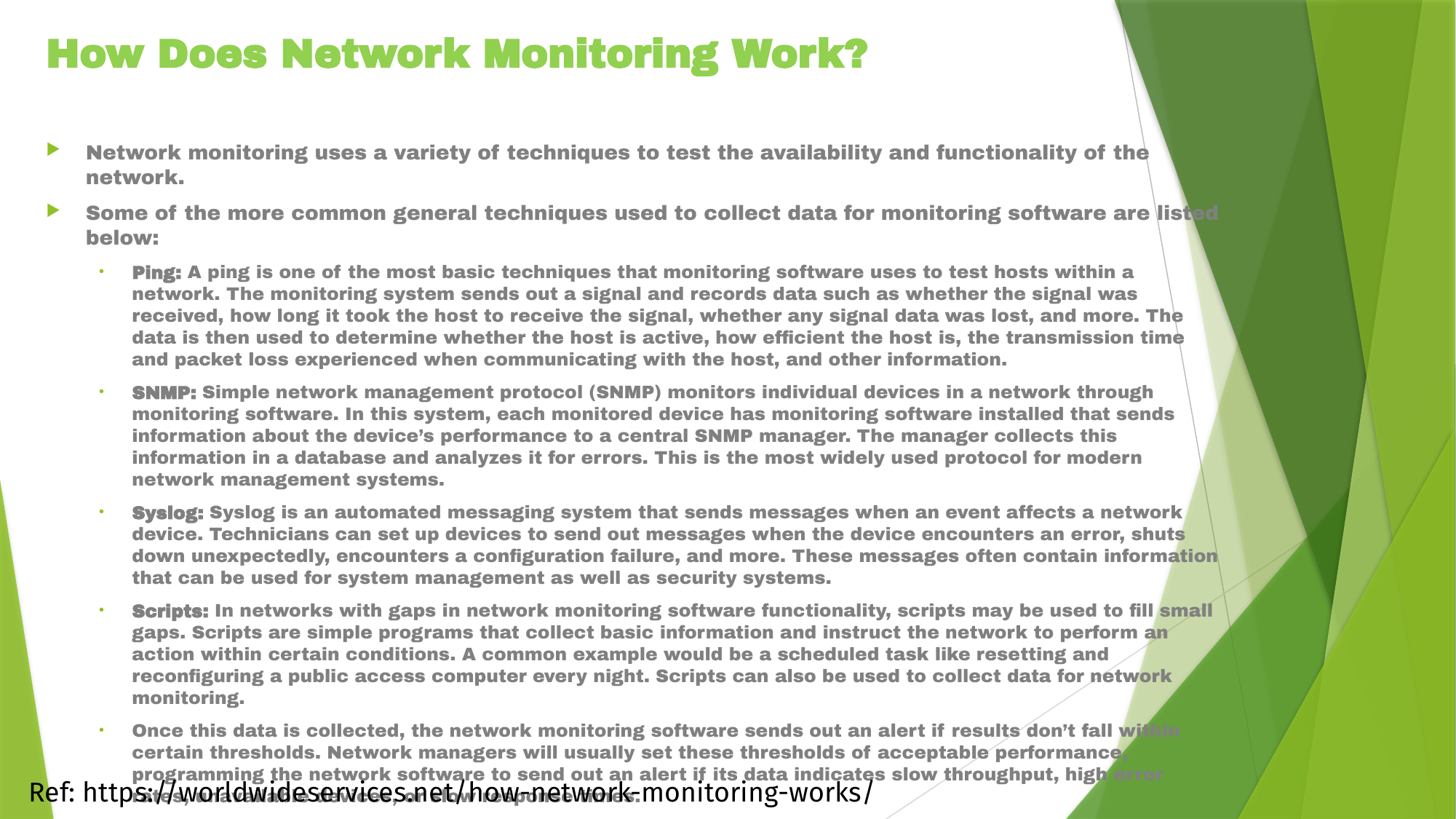

# How Does Network Monitoring Work?
Network monitoring uses a variety of techniques to test the availability and functionality of the network.
Some of the more common general techniques used to collect data for monitoring software are listed below:
Ping: A ping is one of the most basic techniques that monitoring software uses to test hosts within a network. The monitoring system sends out a signal and records data such as whether the signal was received, how long it took the host to receive the signal, whether any signal data was lost, and more. The data is then used to determine whether the host is active, how efficient the host is, the transmission time and packet loss experienced when communicating with the host, and other information.
SNMP: Simple network management protocol (SNMP) monitors individual devices in a network through monitoring software. In this system, each monitored device has monitoring software installed that sends information about the device’s performance to a central SNMP manager. The manager collects this information in a database and analyzes it for errors. This is the most widely used protocol for modern network management systems.
Syslog: Syslog is an automated messaging system that sends messages when an event affects a network device. Technicians can set up devices to send out messages when the device encounters an error, shuts down unexpectedly, encounters a configuration failure, and more. These messages often contain information that can be used for system management as well as security systems.
Scripts: In networks with gaps in network monitoring software functionality, scripts may be used to fill small gaps. Scripts are simple programs that collect basic information and instruct the network to perform an action within certain conditions. A common example would be a scheduled task like resetting and reconfiguring a public access computer every night. Scripts can also be used to collect data for network monitoring.
Once this data is collected, the network monitoring software sends out an alert if results don’t fall within certain thresholds. Network managers will usually set these thresholds of acceptable performance, programming the network software to send out an alert if its data indicates slow throughput, high error rates, unavailable devices, or slow response times.

Ref: https://worldwideservices.net/how-network-monitoring-works/